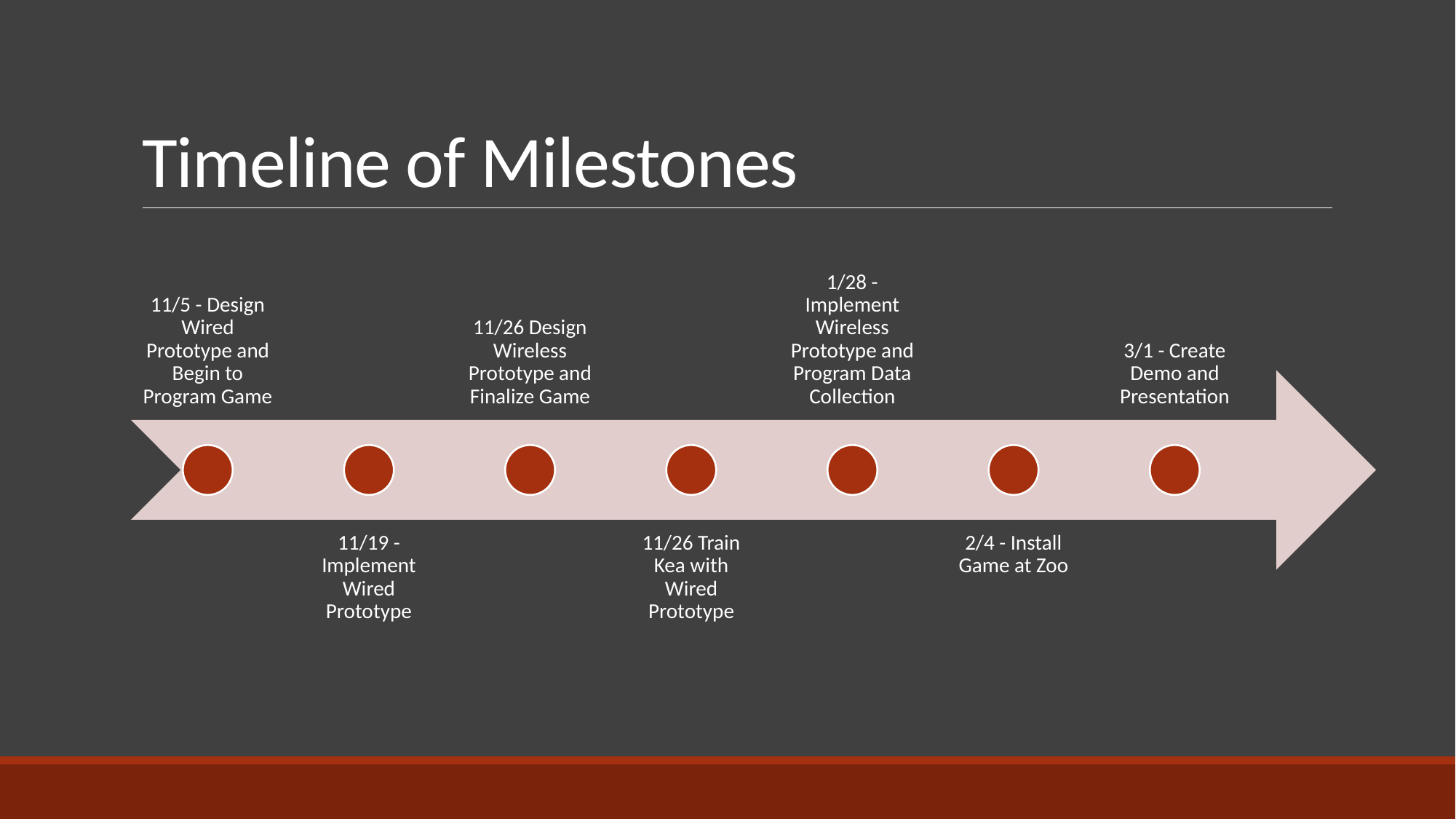

# Timeline of Milestones
11/5 - Design Wired Prototype and Begin to Program Game
11/19 - Implement Wired Prototype
11/26 Design Wireless Prototype and Finalize Game
11/26 Train Kea with Wired Prototype
1/28 - Implement Wireless Prototype and Program Data Collection
2/4 - Install Game at Zoo
3/1 - Create Demo and Presentation